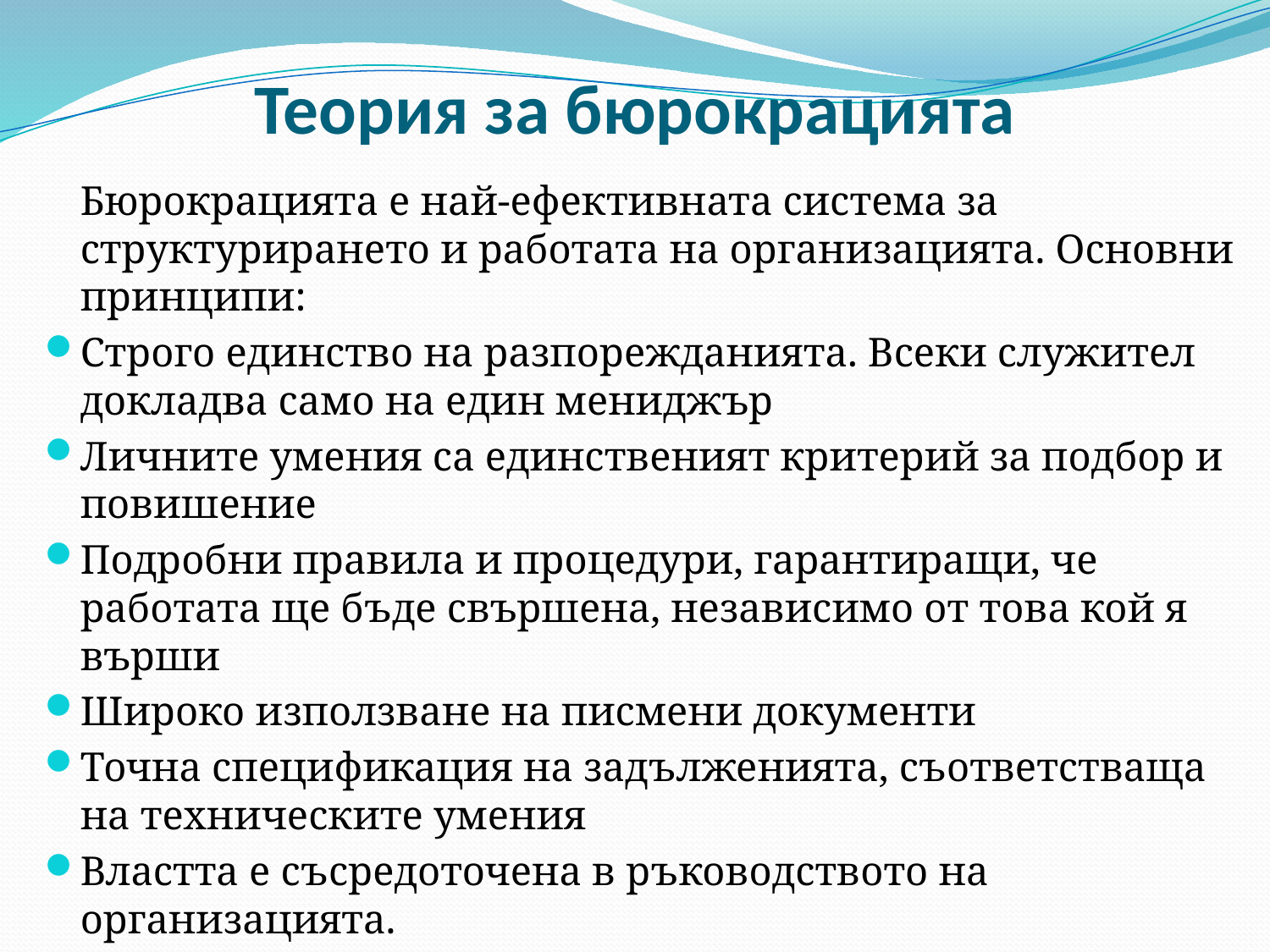

# Теория за бюрокрацията
	Бюрокрацията е най-ефективната система за структурирането и работата на организацията. Основни принципи:
Строго единство на разпорежданията. Всеки служител докладва само на един мениджър
Личните умения са единственият критерий за подбор и повишение
Подробни правила и процедури, гарантиращи, че работата ще бъде свършена, независимо от това кой я върши
Широко използване на писмени документи
Точна спецификация на задълженията, съответстваща на техническите умения
Властта е съсредоточена в ръководството на организацията.